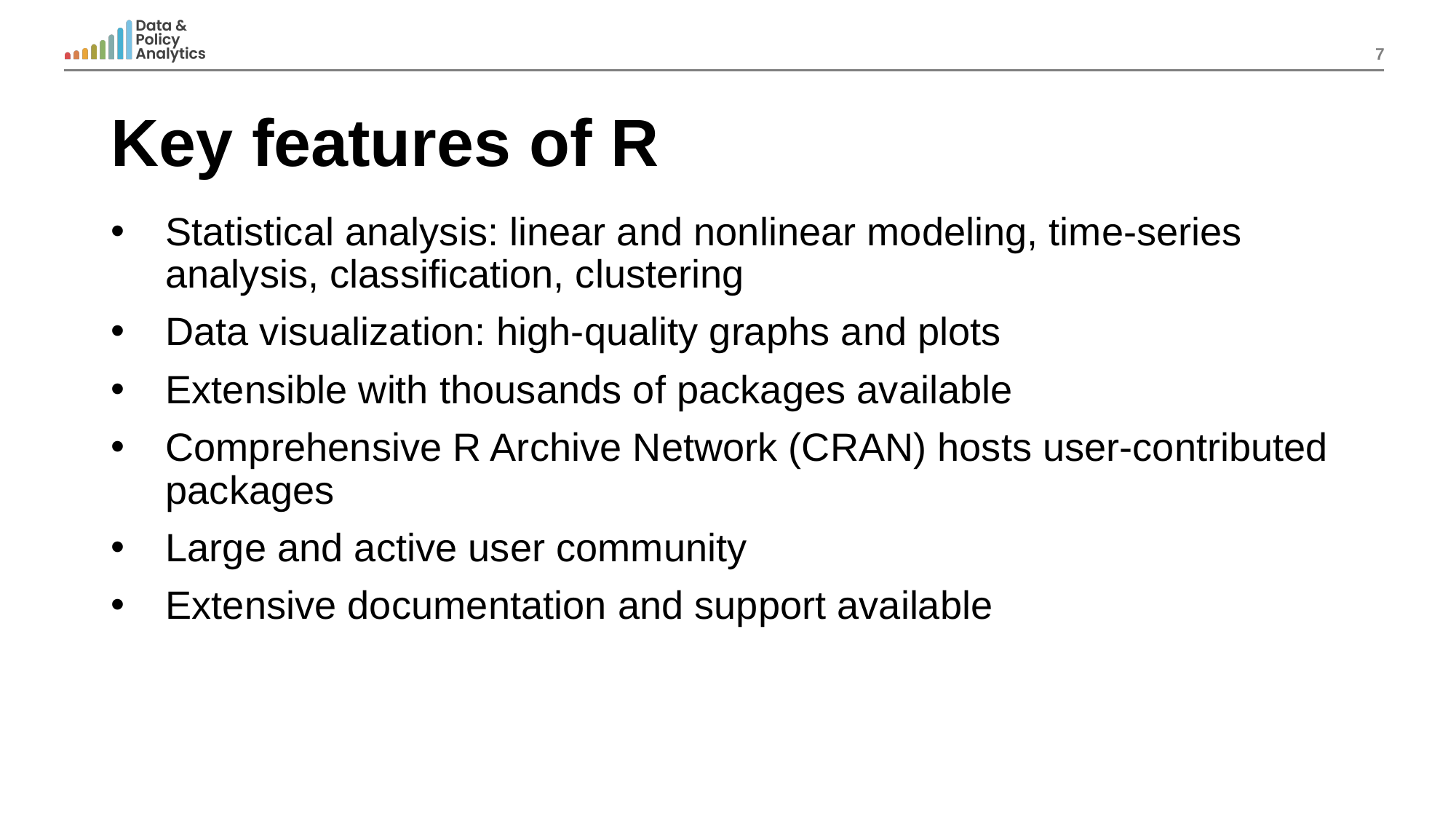

7
# Key features of R
Statistical analysis: linear and nonlinear modeling, time-series analysis, classification, clustering
Data visualization: high-quality graphs and plots
Extensible with thousands of packages available
Comprehensive R Archive Network (CRAN) hosts user-contributed packages
Large and active user community
Extensive documentation and support available